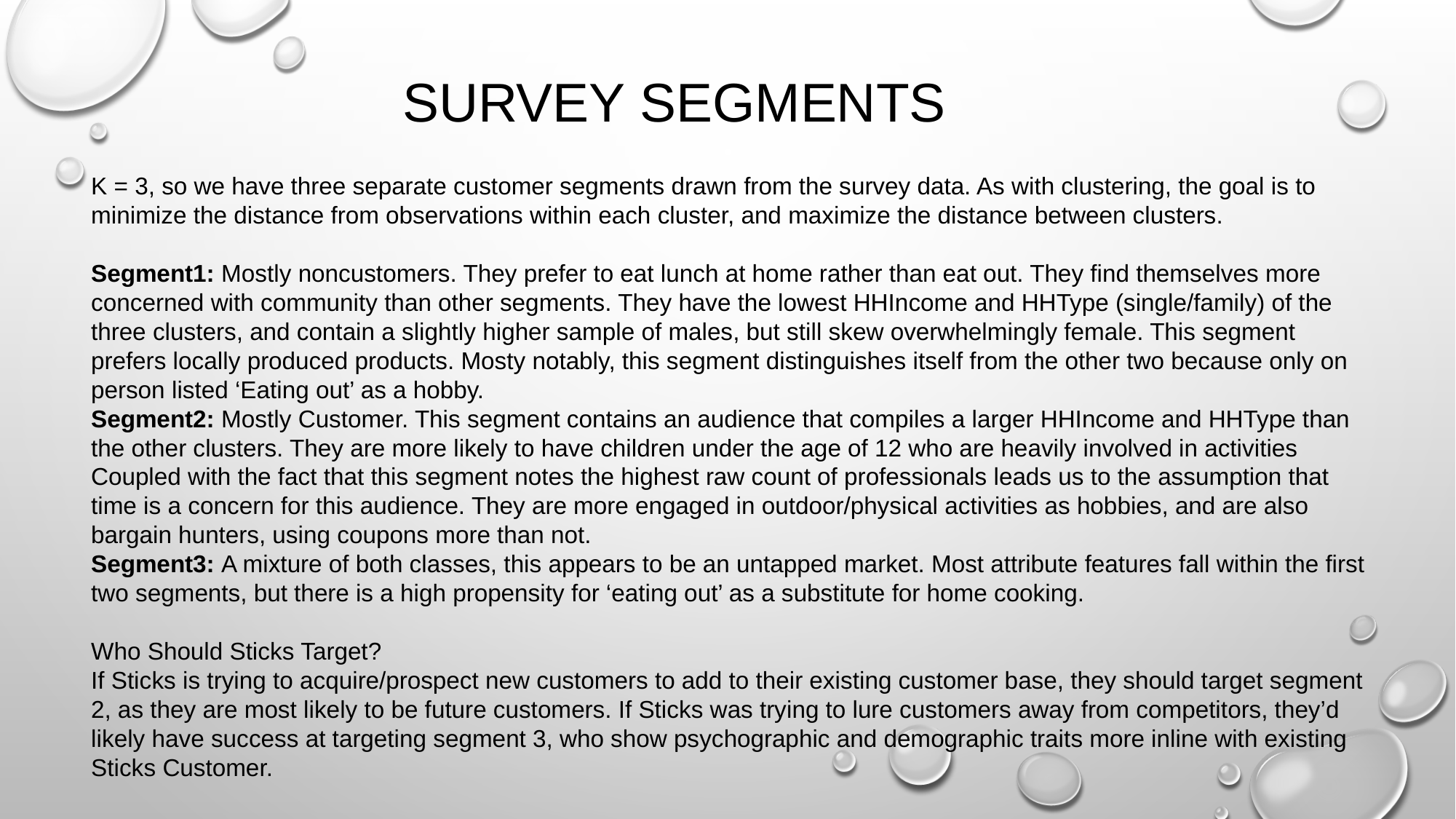

# Survey Segments

K = 3, so we have three separate customer segments drawn from the survey data. As with clustering, the goal is to minimize the distance from observations within each cluster, and maximize the distance between clusters.

Segment1: Mostly noncustomers. They prefer to eat lunch at home rather than eat out. They find themselves more concerned with community than other segments. They have the lowest HHIncome and HHType (single/family) of the three clusters, and contain a slightly higher sample of males, but still skew overwhelmingly female. This segment prefers locally produced products. Mosty notably, this segment distinguishes itself from the other two because only on person listed ‘Eating out’ as a hobby.
Segment2: Mostly Customer. This segment contains an audience that compiles a larger HHIncome and HHType than the other clusters. They are more likely to have children under the age of 12 who are heavily involved in activities Coupled with the fact that this segment notes the highest raw count of professionals leads us to the assumption that time is a concern for this audience. They are more engaged in outdoor/physical activities as hobbies, and are also bargain hunters, using coupons more than not.
Segment3: A mixture of both classes, this appears to be an untapped market. Most attribute features fall within the first two segments, but there is a high propensity for ‘eating out’ as a substitute for home cooking.

Who Should Sticks Target?
If Sticks is trying to acquire/prospect new customers to add to their existing customer base, they should target segment 2, as they are most likely to be future customers. If Sticks was trying to lure customers away from competitors, they’d likely have success at targeting segment 3, who show psychographic and demographic traits more inline with existing Sticks Customer.